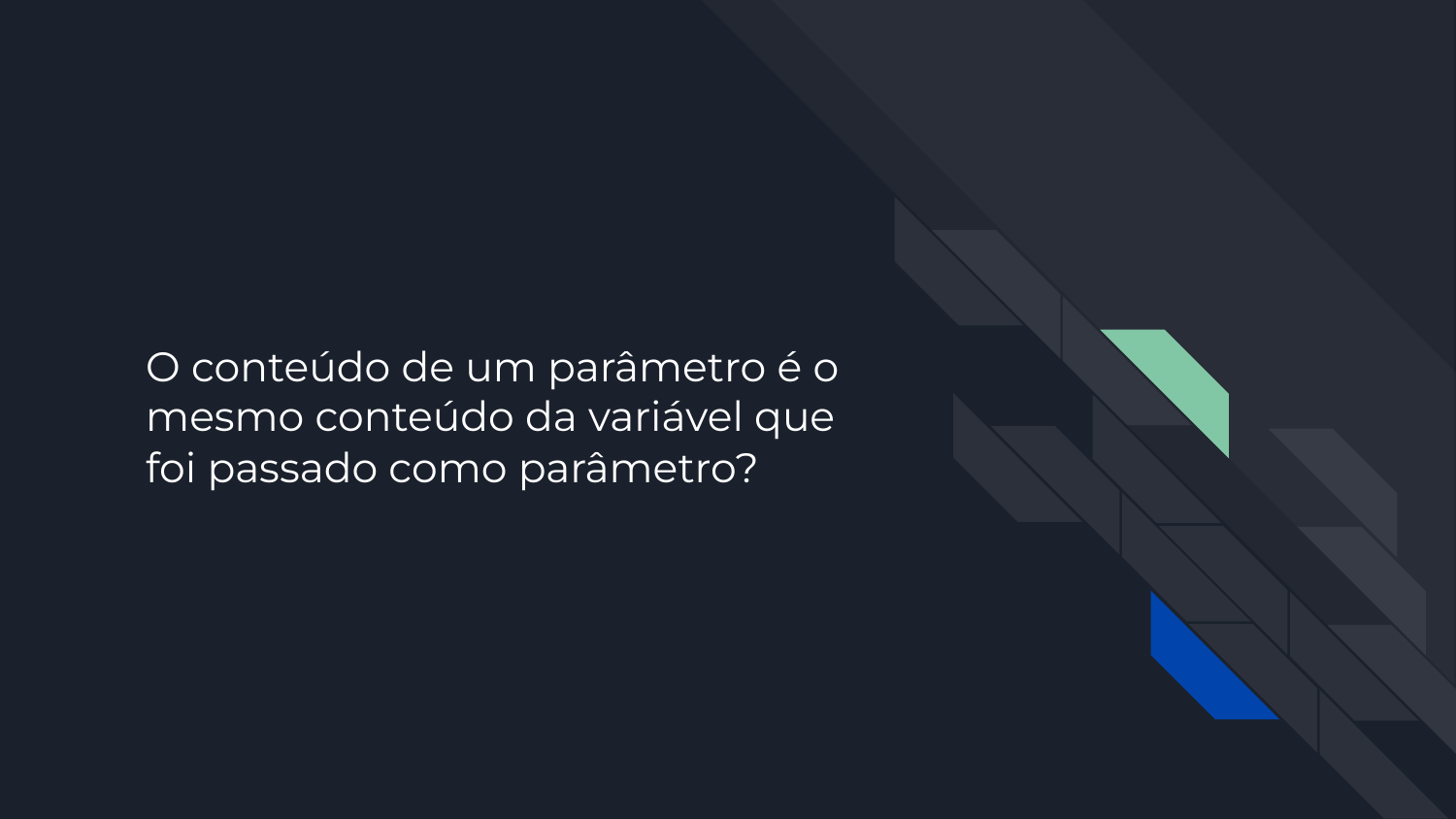

# O conteúdo de um parâmetro é o mesmo conteúdo da variável que foi passado como parâmetro?